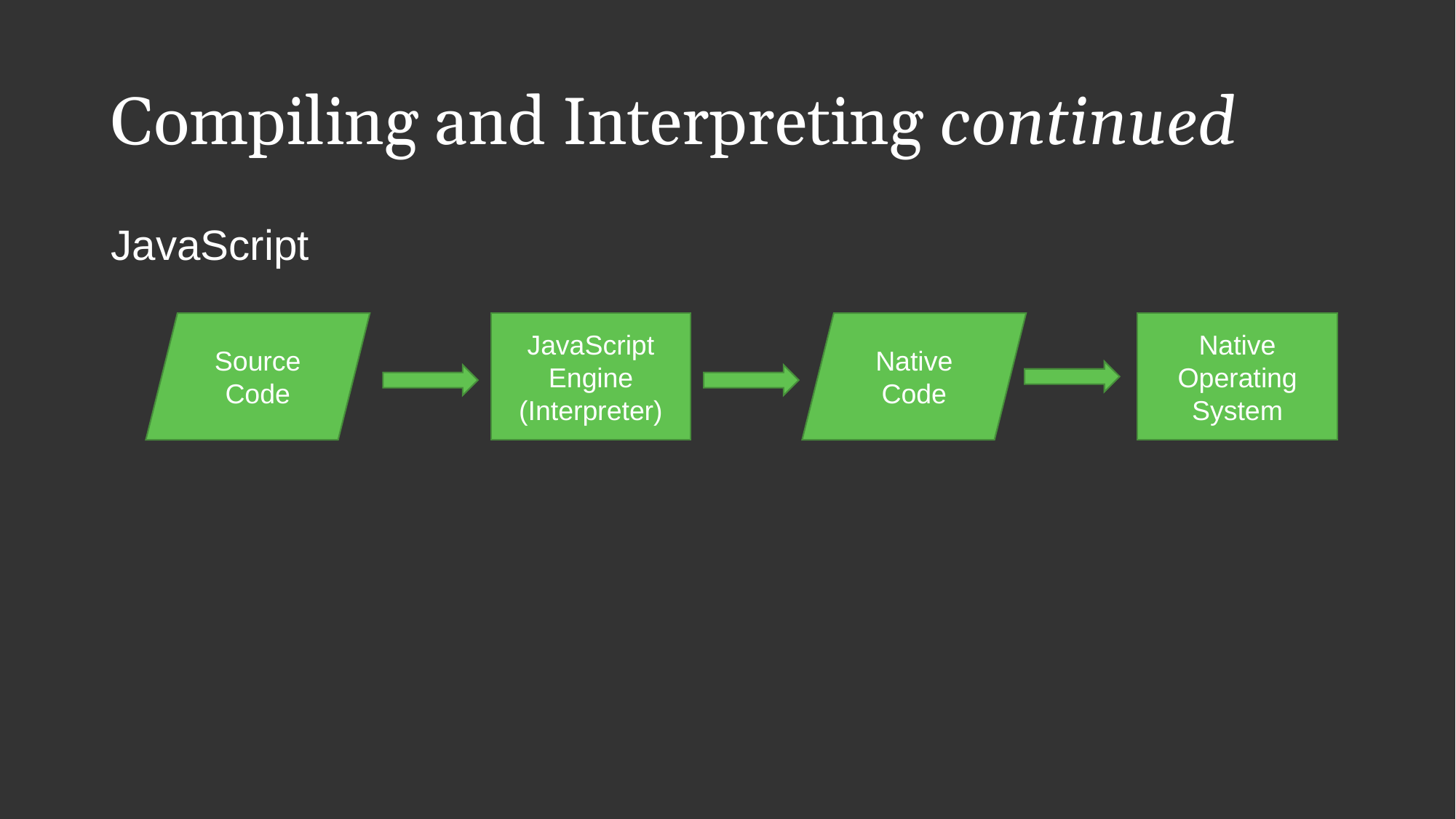

# Compiling and Interpreting continued
JavaScript

Native Code
Native
Operating System
Source Code
JavaScript Engine
(Interpreter)